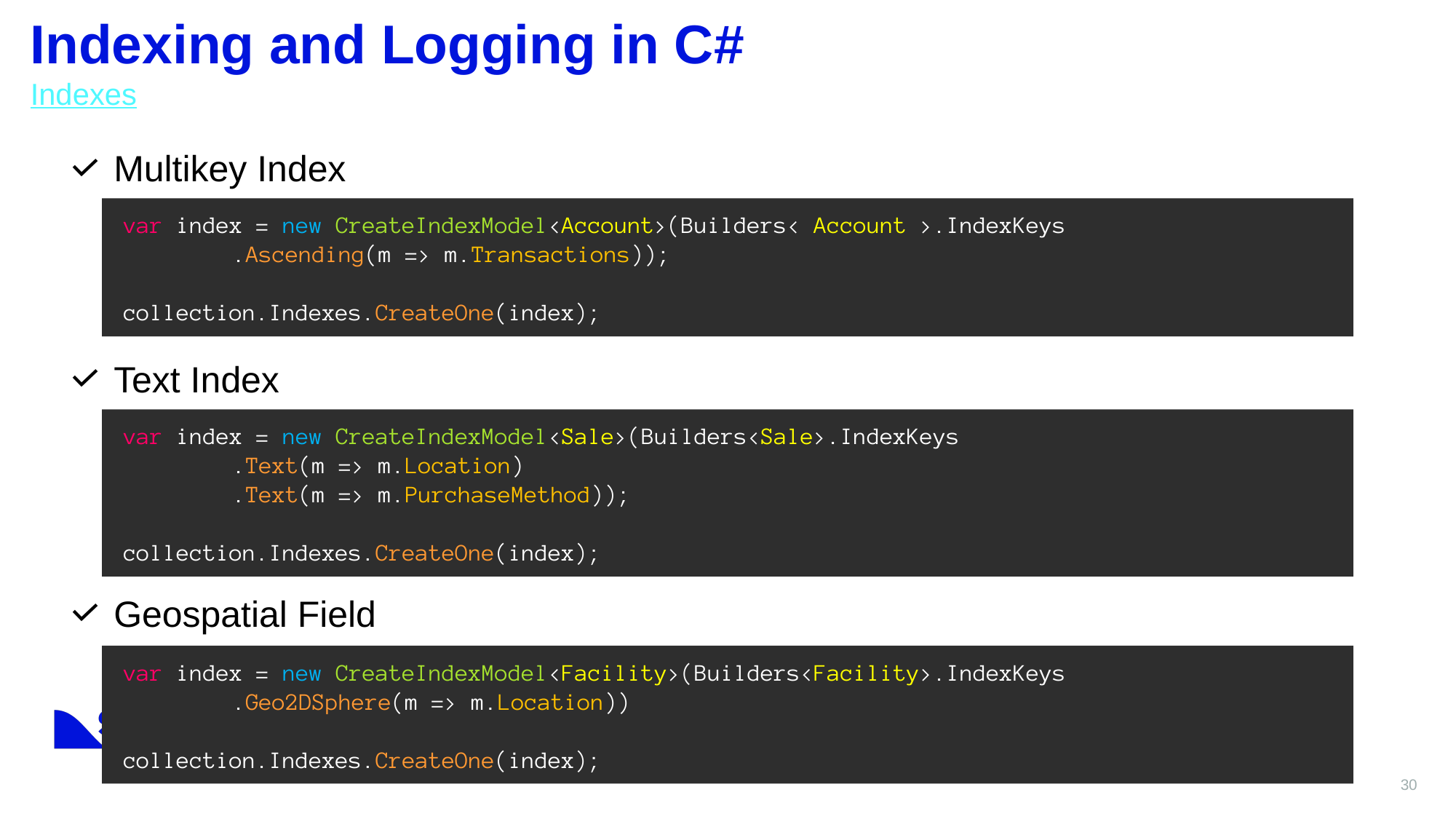

Indexing and Logging in C#
Indexes
Multikey Index
var index = new CreateIndexModel<Account>(Builders< Account >.IndexKeys
	.Ascending(m => m.Transactions));

collection.Indexes.CreateOne(index);
Text Index

var index = new CreateIndexModel<Sale>(Builders<Sale>.IndexKeys
	.Text(m => m.Location)
	.Text(m => m.PurchaseMethod));

collection.Indexes.CreateOne(index);

Geospatial Field
var index = new CreateIndexModel<Facility>(Builders<Facility>.IndexKeys
	.Geo2DSphere(m => m.Location))

collection.Indexes.CreateOne(index);
30